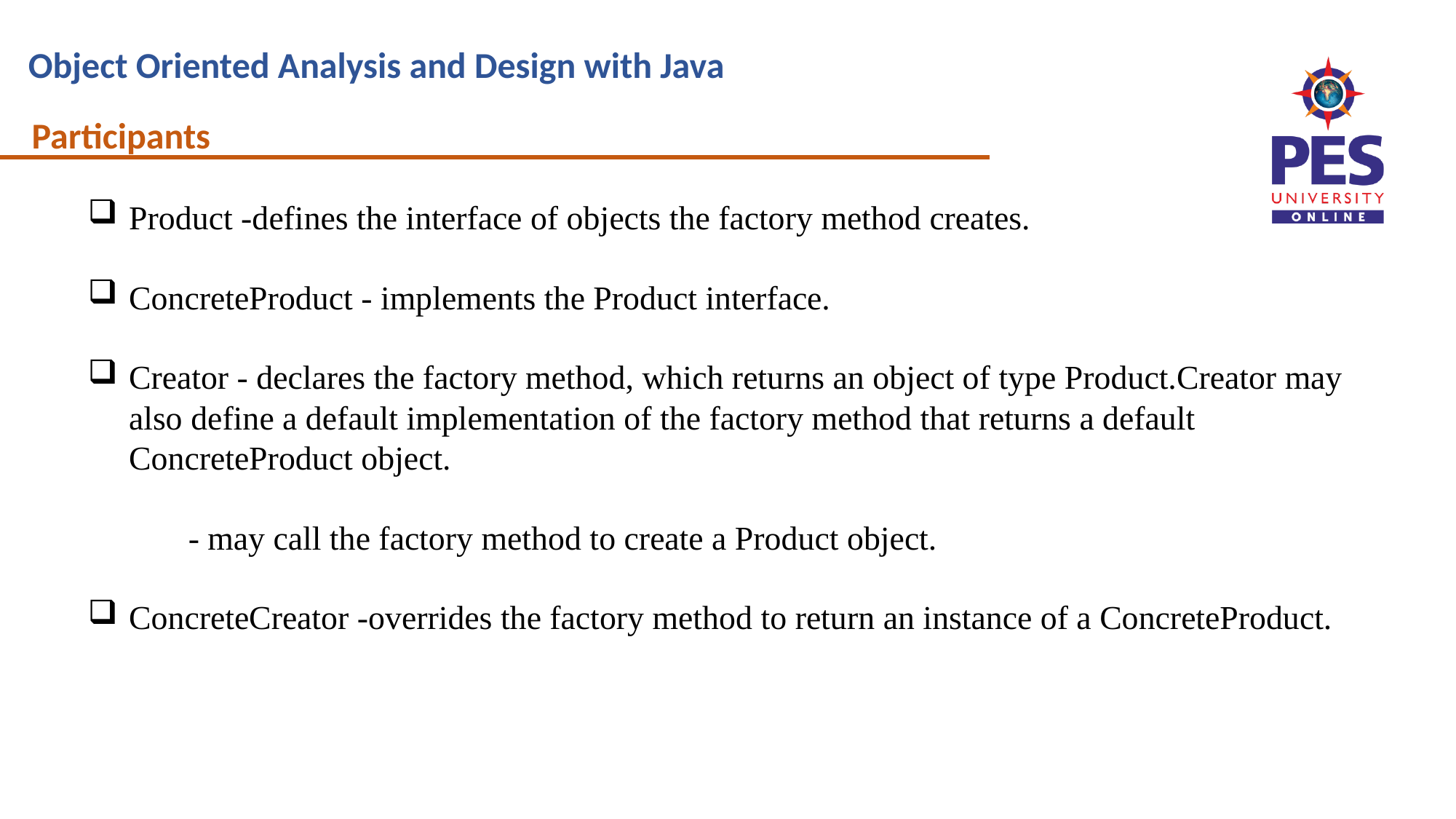

Participants
Product -defines the interface of objects the factory method creates.

ConcreteProduct - implements the Product interface.

Creator - declares the factory method, which returns an object of type Product.Creator may also define a default implementation of the factory method that returns a default ConcreteProduct object.

            - may call the factory method to create a Product object.

ConcreteCreator -overrides the factory method to return an instance of a ConcreteProduct.